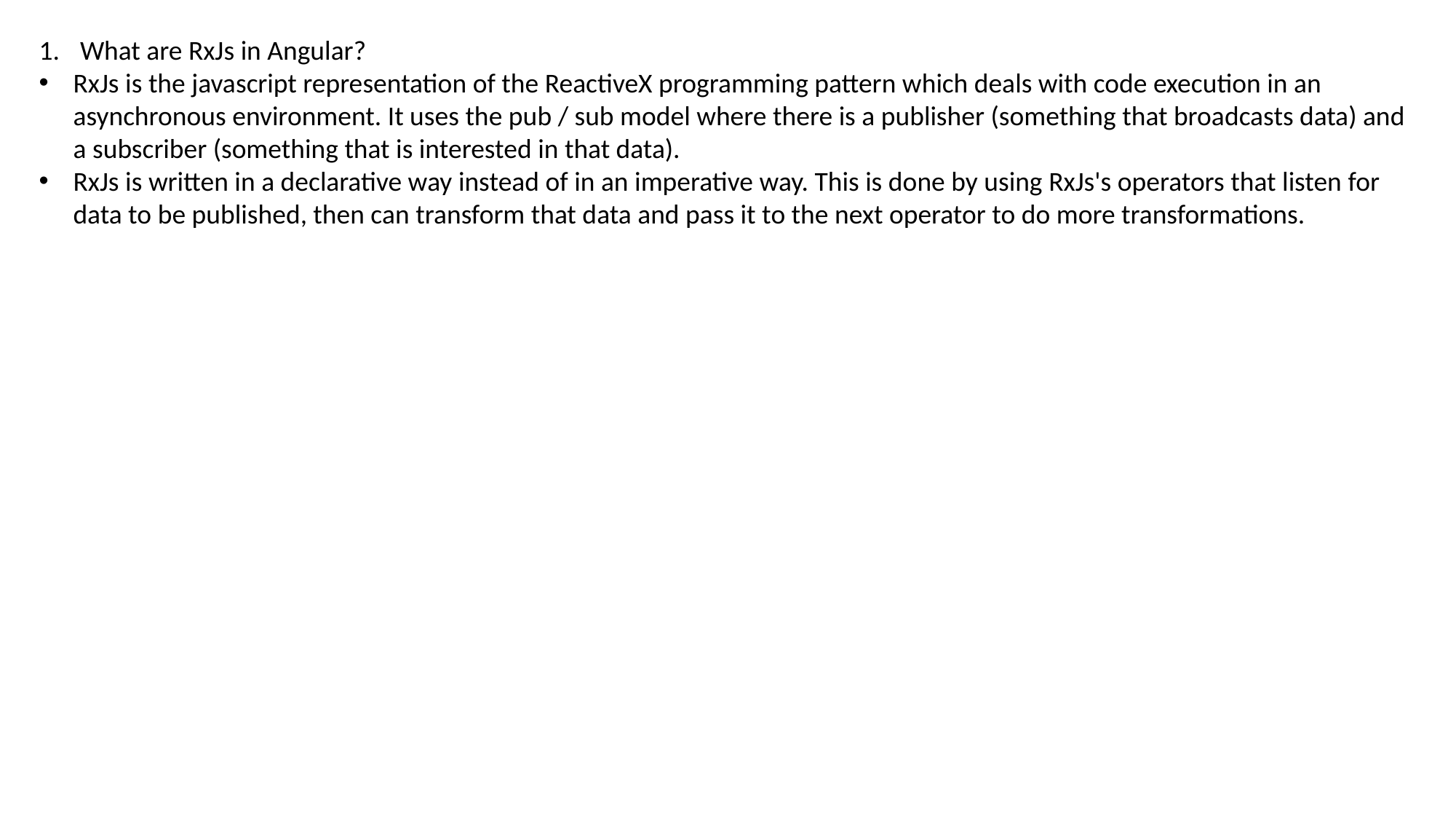

What are RxJs in Angular?
RxJs is the javascript representation of the ReactiveX programming pattern which deals with code execution in an asynchronous environment. It uses the pub / sub model where there is a publisher (something that broadcasts data) and a subscriber (something that is interested in that data).
RxJs is written in a declarative way instead of in an imperative way. This is done by using RxJs's operators that listen for data to be published, then can transform that data and pass it to the next operator to do more transformations.